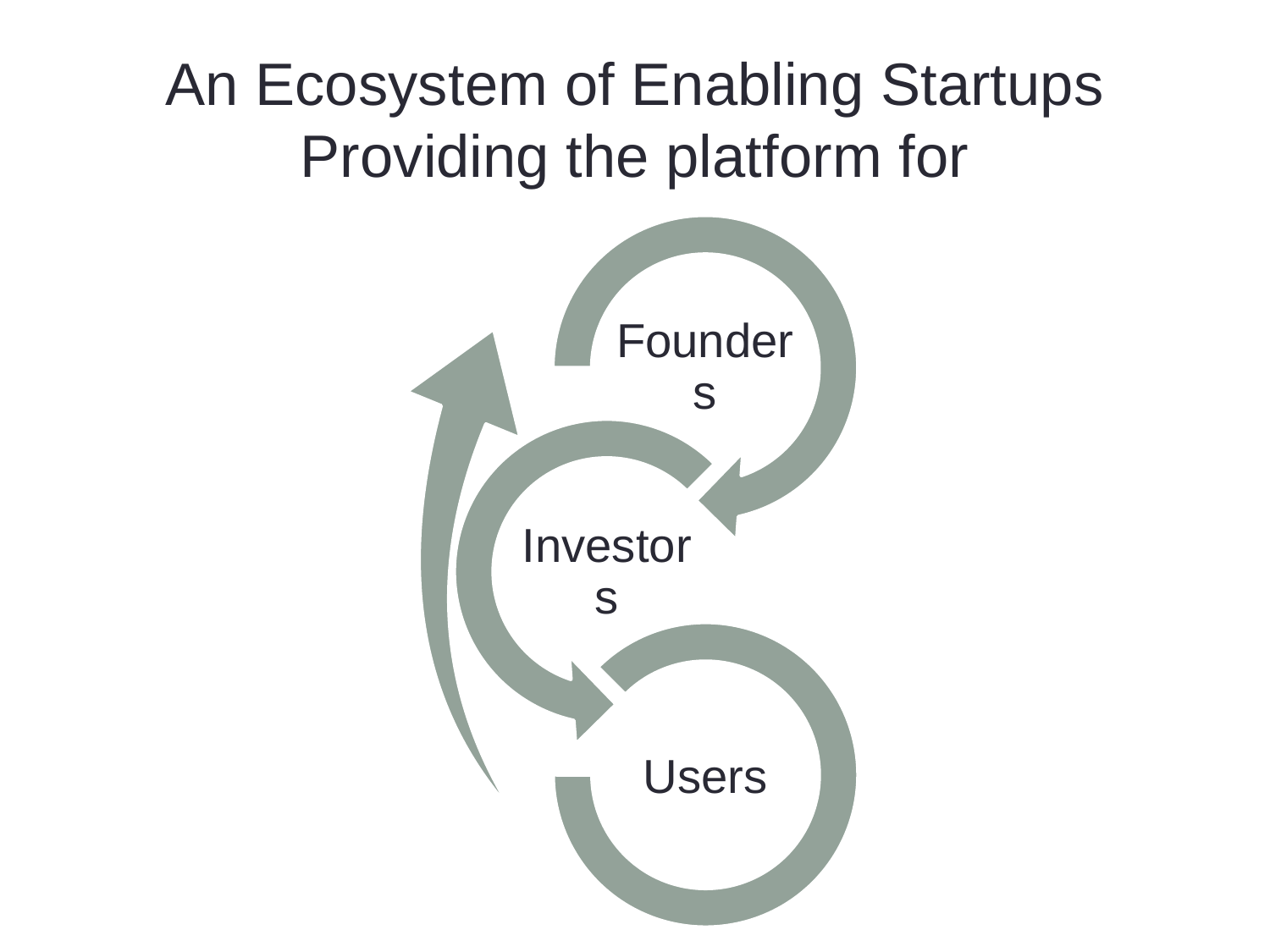

# An Ecosystem of Enabling Startups Providing the platform for
Founders
Investors
Users